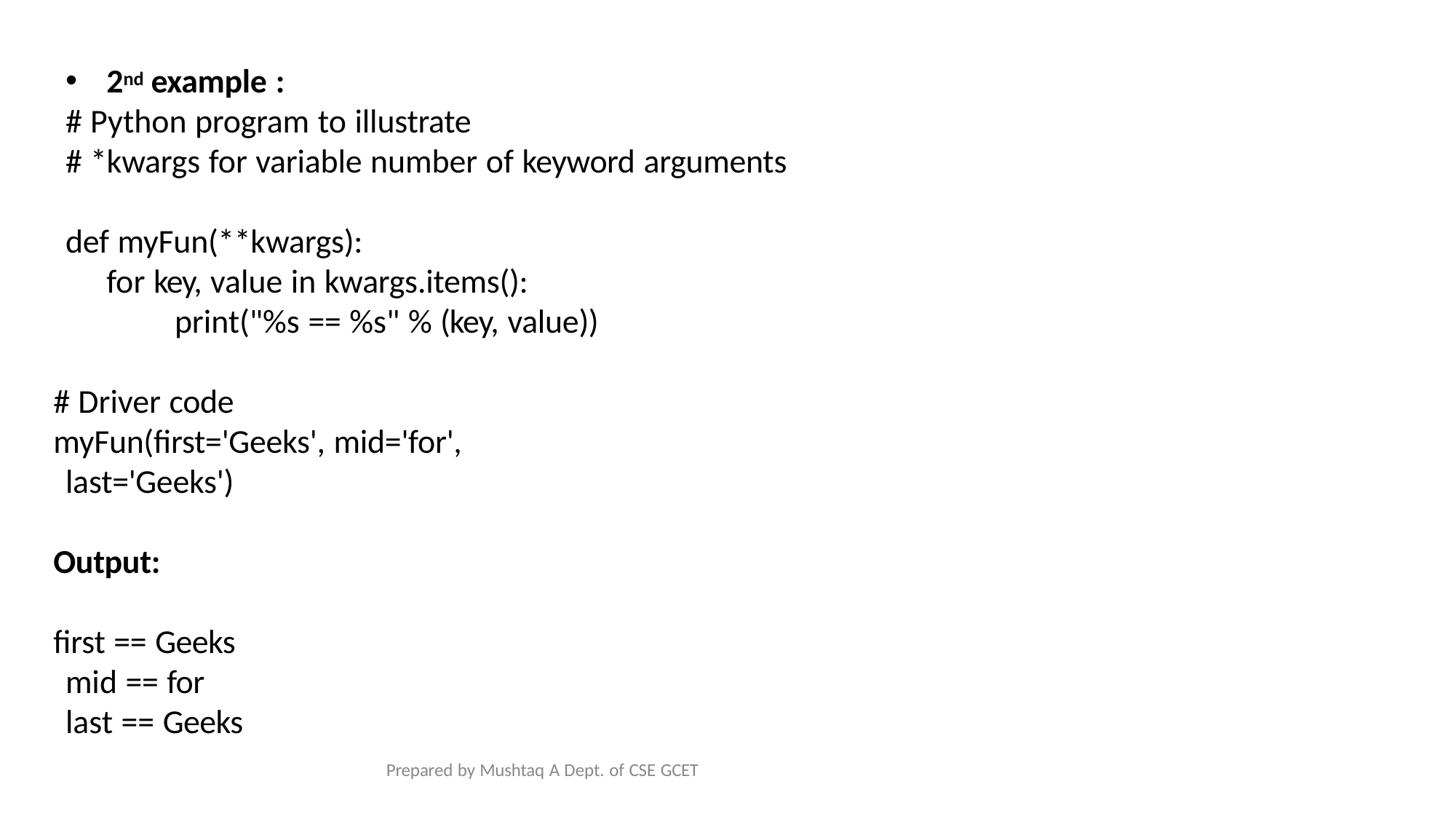

2nd example :
# Python program to illustrate
# *kwargs for variable number of keyword arguments
def myFun(**kwargs):
for key, value in kwargs.items(): print("%s == %s" % (key, value))
# Driver code
myFun(first='Geeks', mid='for', last='Geeks')
Output:
first == Geeks mid == for last == Geeks
Prepared by Mushtaq A Dept. of CSE GCET